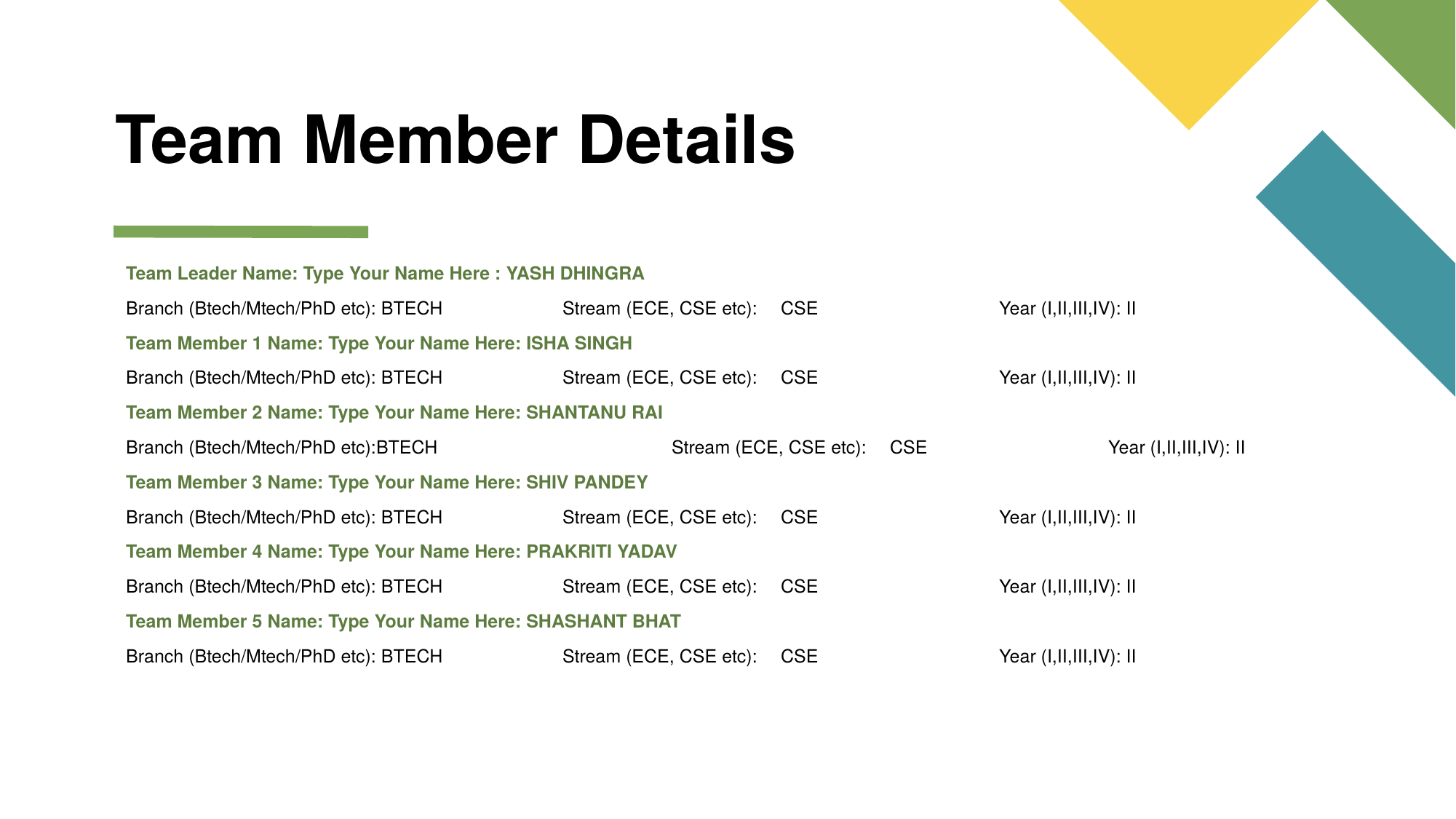

# Team Member Details
Team Leader Name: Type Your Name Here : YASH DHINGRA
Branch (Btech/Mtech/PhD etc): BTECH		Stream (ECE, CSE etc):	CSE		Year (I,II,III,IV): II
Team Member 1 Name: Type Your Name Here: ISHA SINGH
Branch (Btech/Mtech/PhD etc): BTECH		Stream (ECE, CSE etc):	CSE		Year (I,II,III,IV): II
Team Member 2 Name: Type Your Name Here: SHANTANU RAI
Branch (Btech/Mtech/PhD etc):BTECH			Stream (ECE, CSE etc):	CSE		Year (I,II,III,IV): II
Team Member 3 Name: Type Your Name Here: SHIV PANDEY
Branch (Btech/Mtech/PhD etc): BTECH		Stream (ECE, CSE etc):	CSE		Year (I,II,III,IV): II
Team Member 4 Name: Type Your Name Here: PRAKRITI YADAV
Branch (Btech/Mtech/PhD etc): BTECH		Stream (ECE, CSE etc):	CSE		Year (I,II,III,IV): II
Team Member 5 Name: Type Your Name Here: SHASHANT BHAT
Branch (Btech/Mtech/PhD etc): BTECH		Stream (ECE, CSE etc):	CSE		Year (I,II,III,IV): II